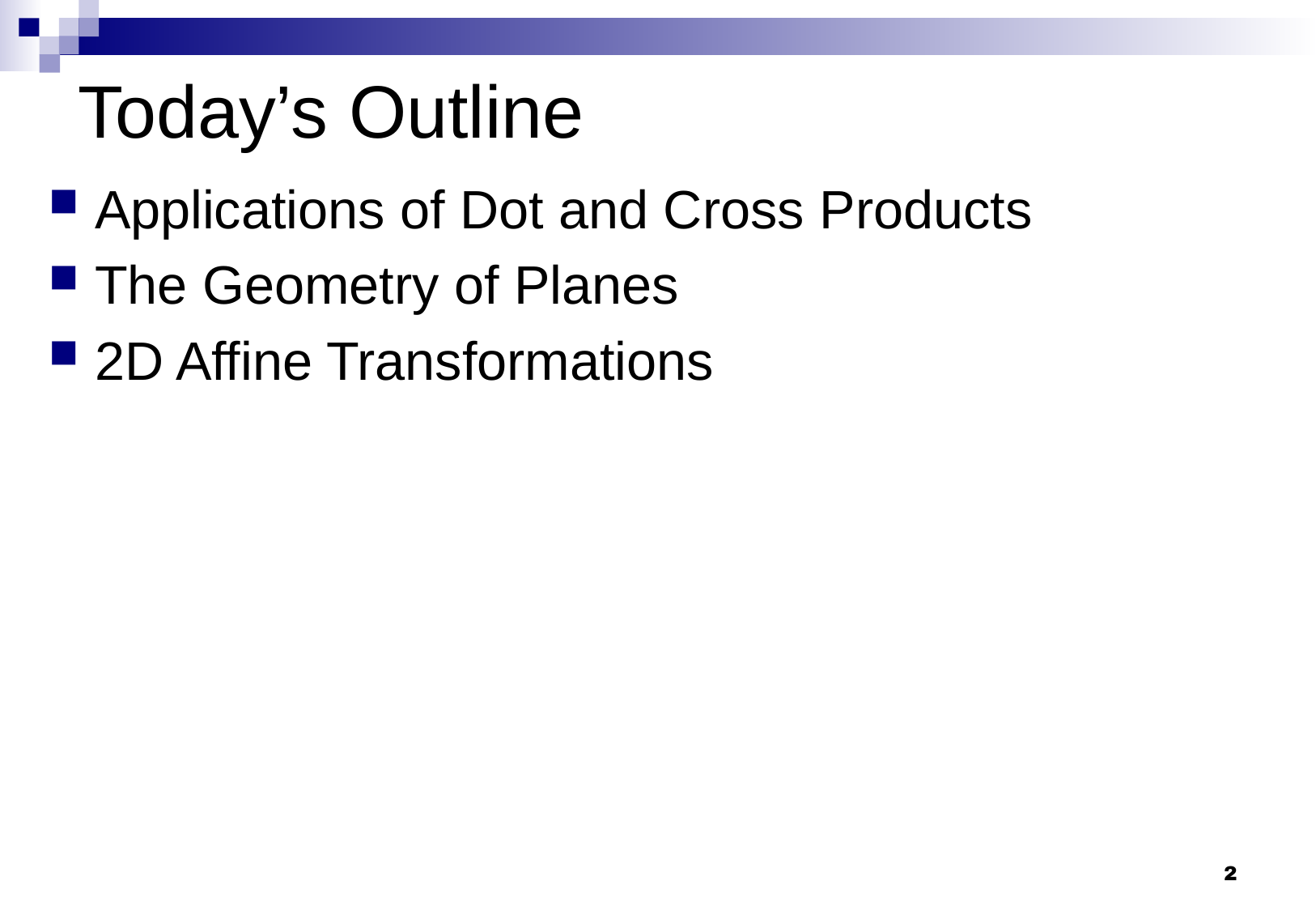

# Today’s Outline
Applications of Dot and Cross Products
The Geometry of Planes
2D Affine Transformations
2